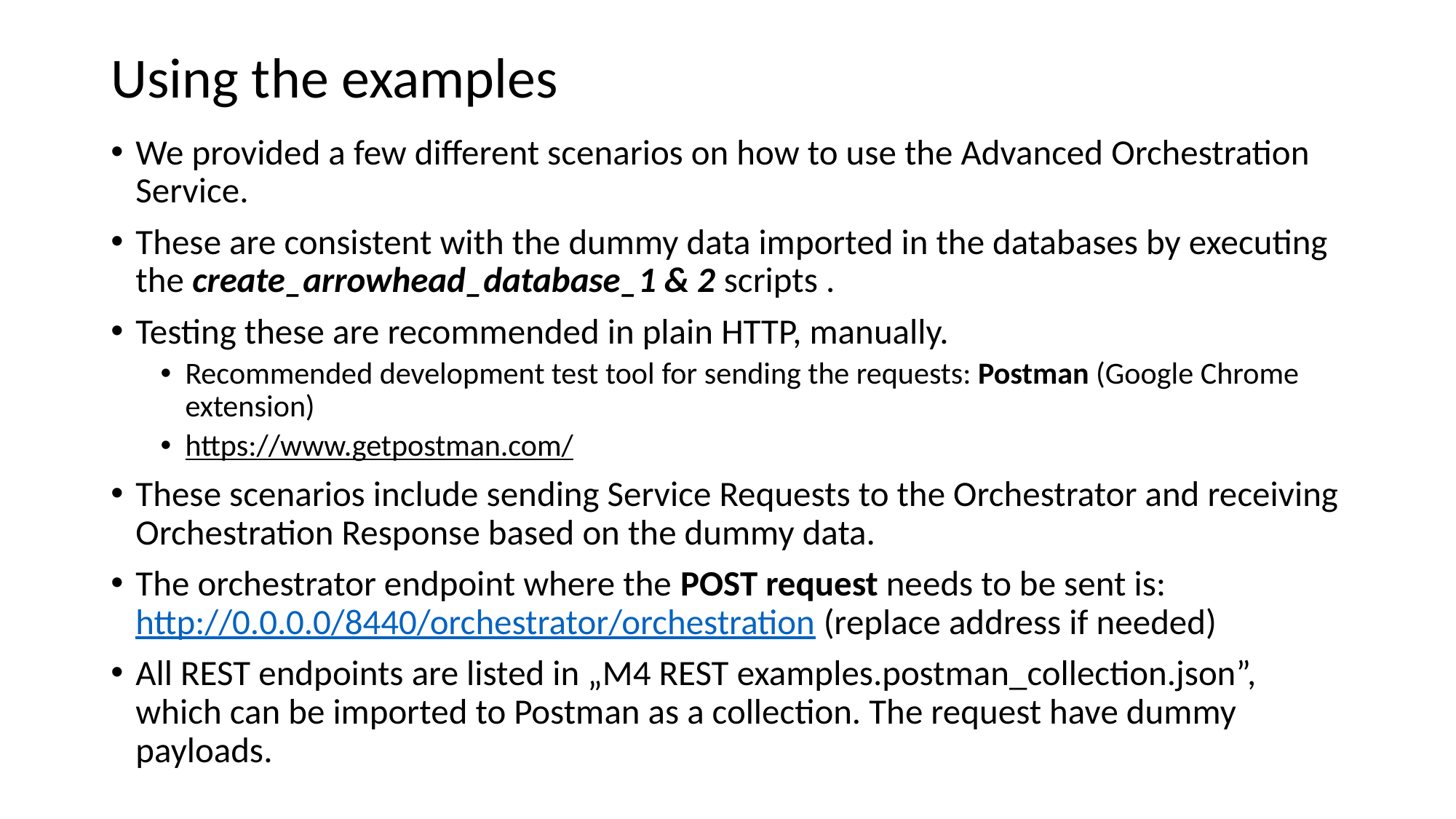

# Using the examples
We provided a few different scenarios on how to use the Advanced Orchestration Service.
These are consistent with the dummy data imported in the databases by executing the create_arrowhead_database_1 & 2 scripts .
Testing these are recommended in plain HTTP, manually.
Recommended development test tool for sending the requests: Postman (Google Chrome extension)
https://www.getpostman.com/
These scenarios include sending Service Requests to the Orchestrator and receiving Orchestration Response based on the dummy data.
The orchestrator endpoint where the POST request needs to be sent is: http://0.0.0.0/8440/orchestrator/orchestration (replace address if needed)
All REST endpoints are listed in „M4 REST examples.postman_collection.json”, which can be imported to Postman as a collection. The request have dummy payloads.